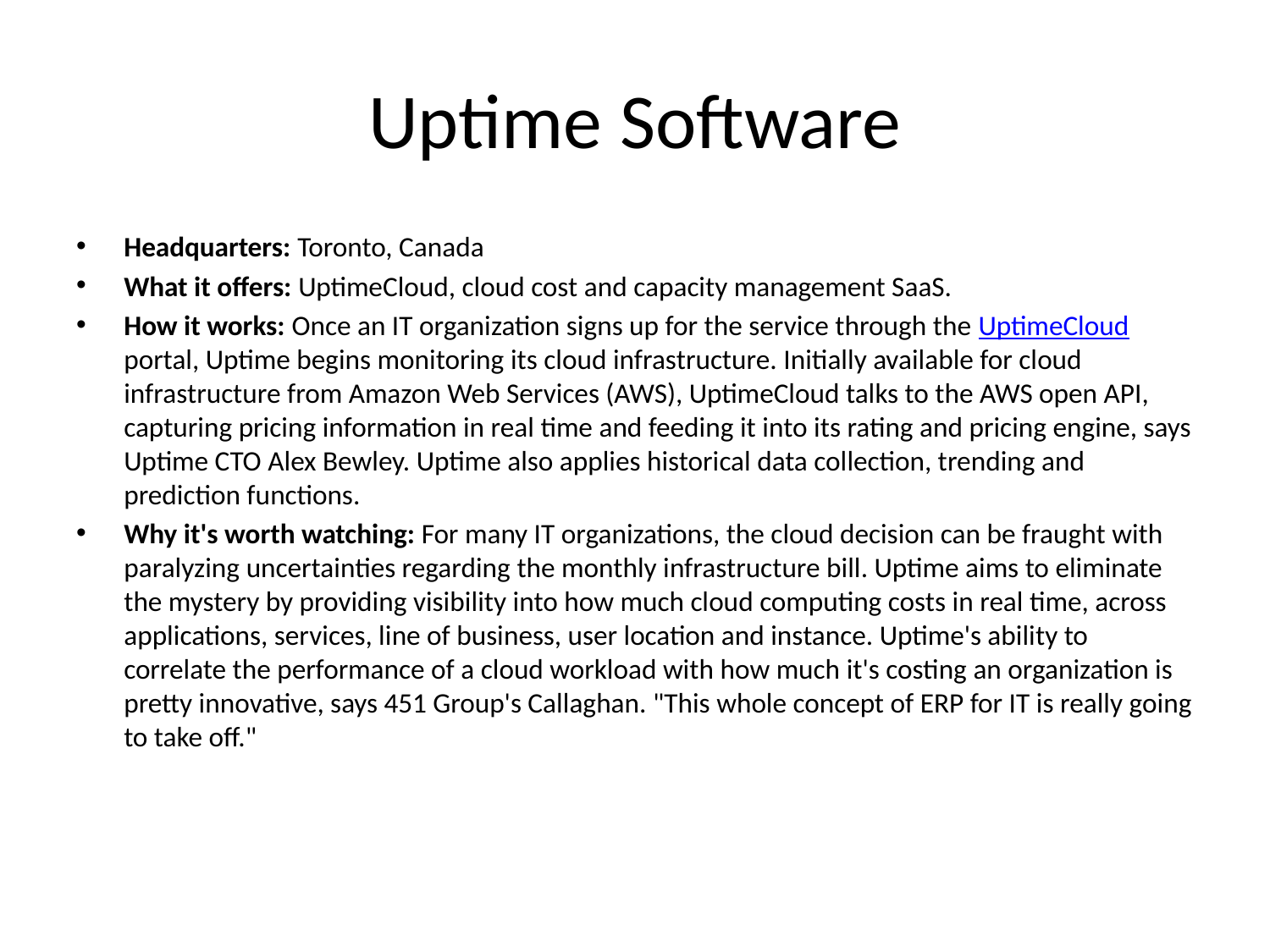

# Uptime Software
Headquarters: Toronto, Canada
What it offers: UptimeCloud, cloud cost and capacity management SaaS.
How it works: Once an IT organization signs up for the service through the UptimeCloud portal, Uptime begins monitoring its cloud infrastructure. Initially available for cloud infrastructure from Amazon Web Services (AWS), UptimeCloud talks to the AWS open API, capturing pricing information in real time and feeding it into its rating and pricing engine, says Uptime CTO Alex Bewley. Uptime also applies historical data collection, trending and prediction functions.
Why it's worth watching: For many IT organizations, the cloud decision can be fraught with paralyzing uncertainties regarding the monthly infrastructure bill. Uptime aims to eliminate the mystery by providing visibility into how much cloud computing costs in real time, across applications, services, line of business, user location and instance. Uptime's ability to correlate the performance of a cloud workload with how much it's costing an organization is pretty innovative, says 451 Group's Callaghan. "This whole concept of ERP for IT is really going to take off."